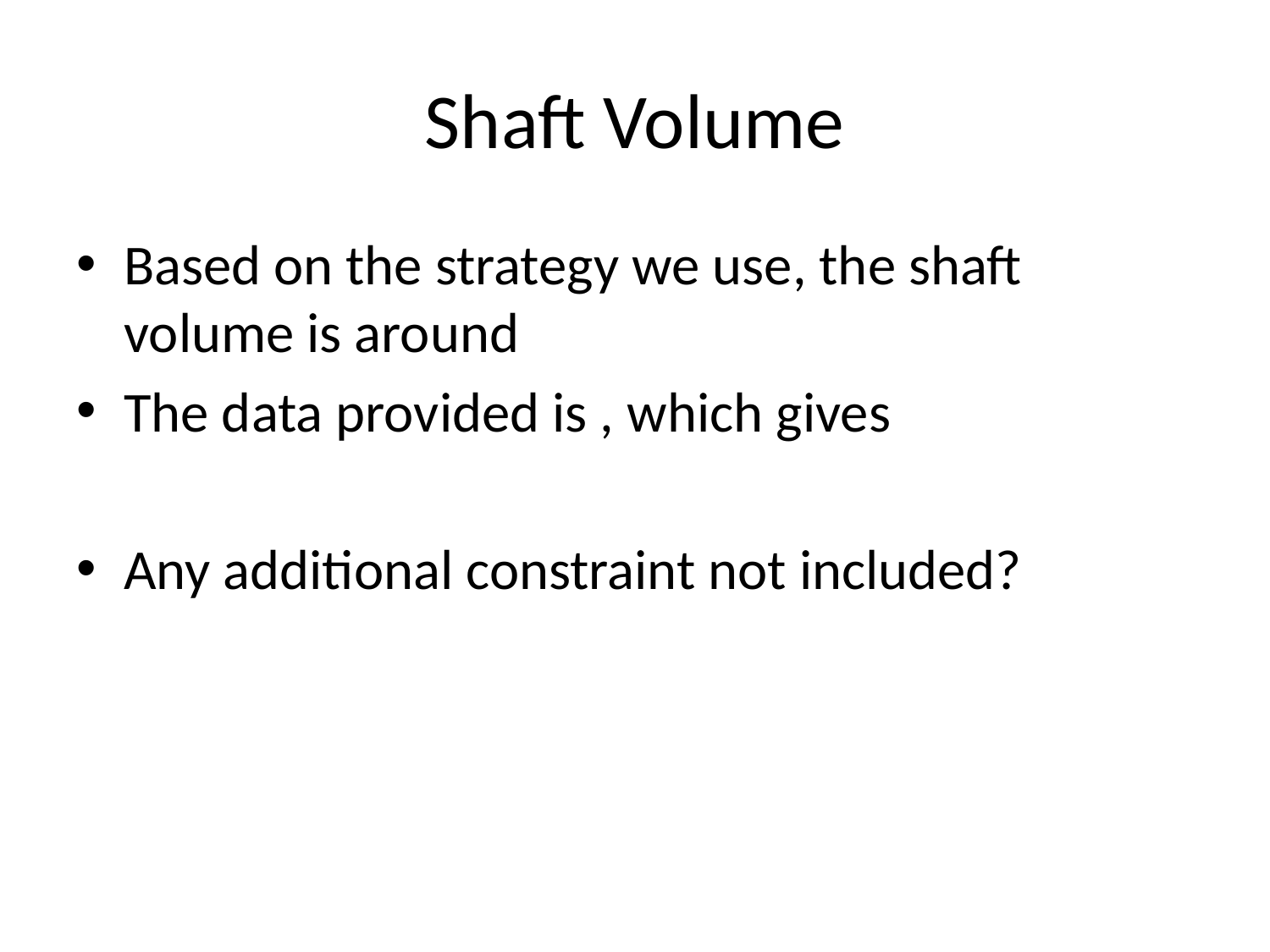

# Shaft Volume
Based on the strategy we use, the shaft volume is around
The data provided is , which gives

Any additional constraint not included?